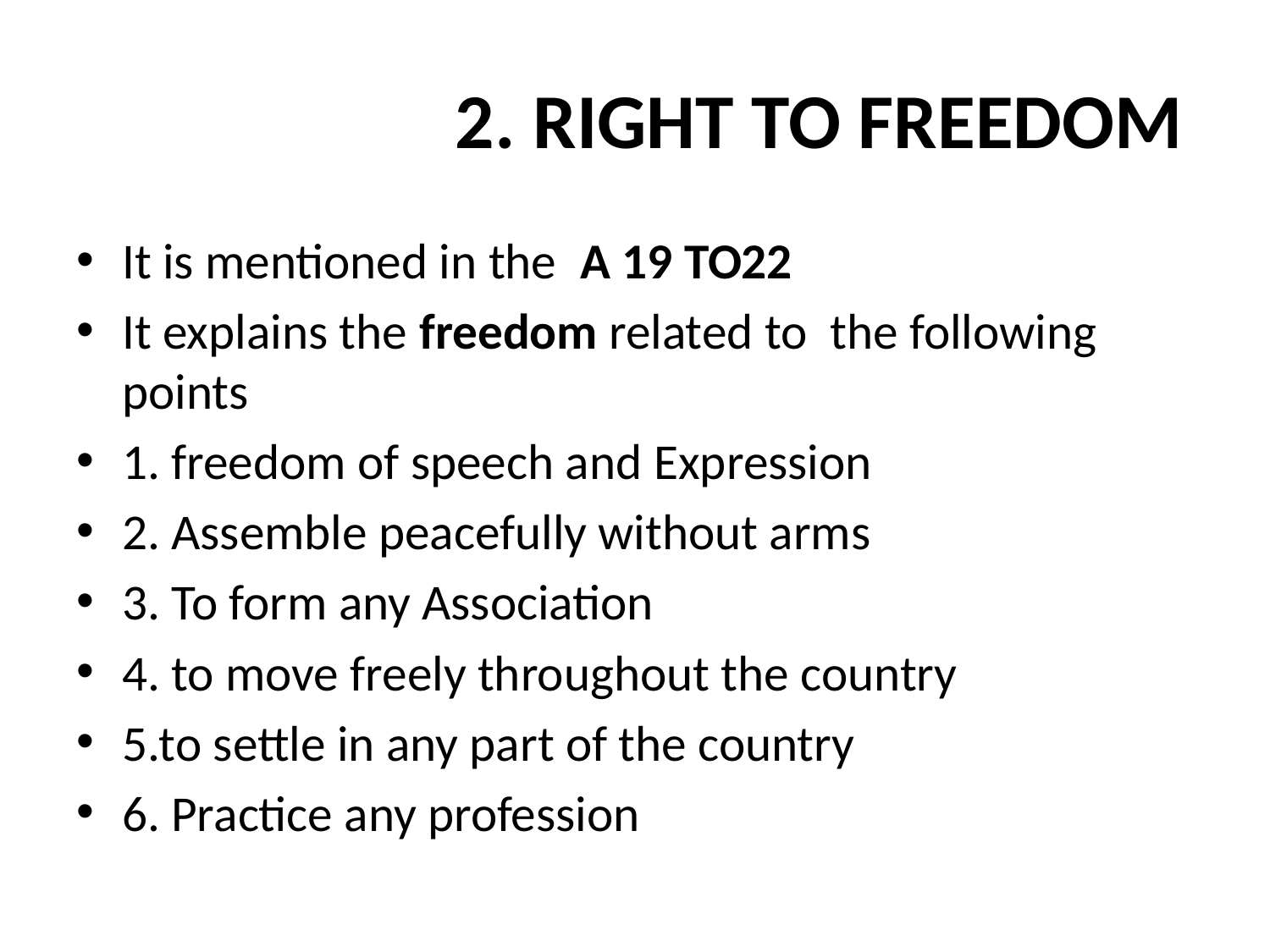

# 2. RIGHT TO FREEDOM
It is mentioned in the  A 19 TO22
It explains the freedom related to  the following points
1. freedom of speech and Expression
2. Assemble peacefully without arms
3. To form any Association
4. to move freely throughout the country
5.to settle in any part of the country
6. Practice any profession